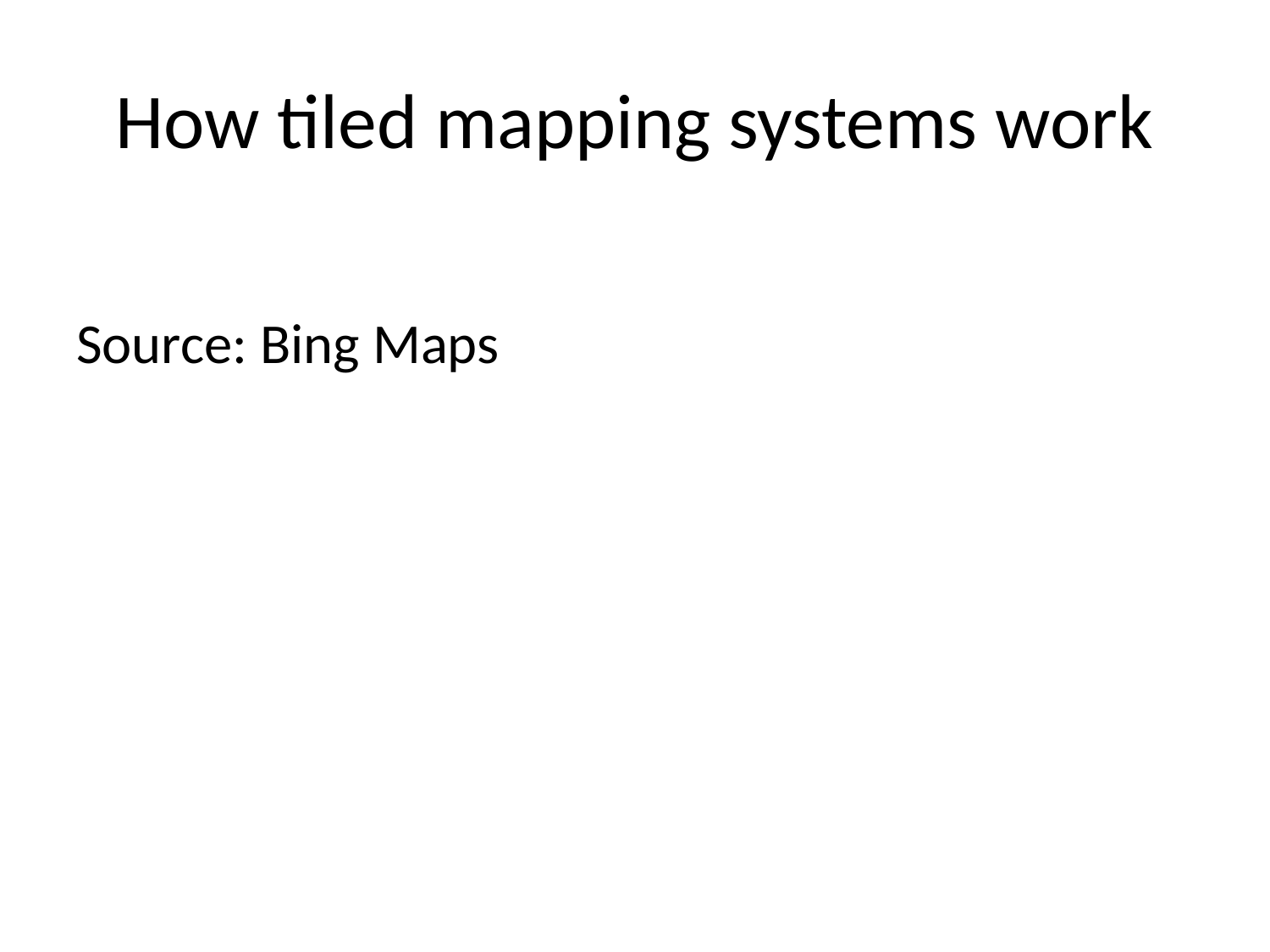

# How tiled mapping systems work

Source: Bing Maps